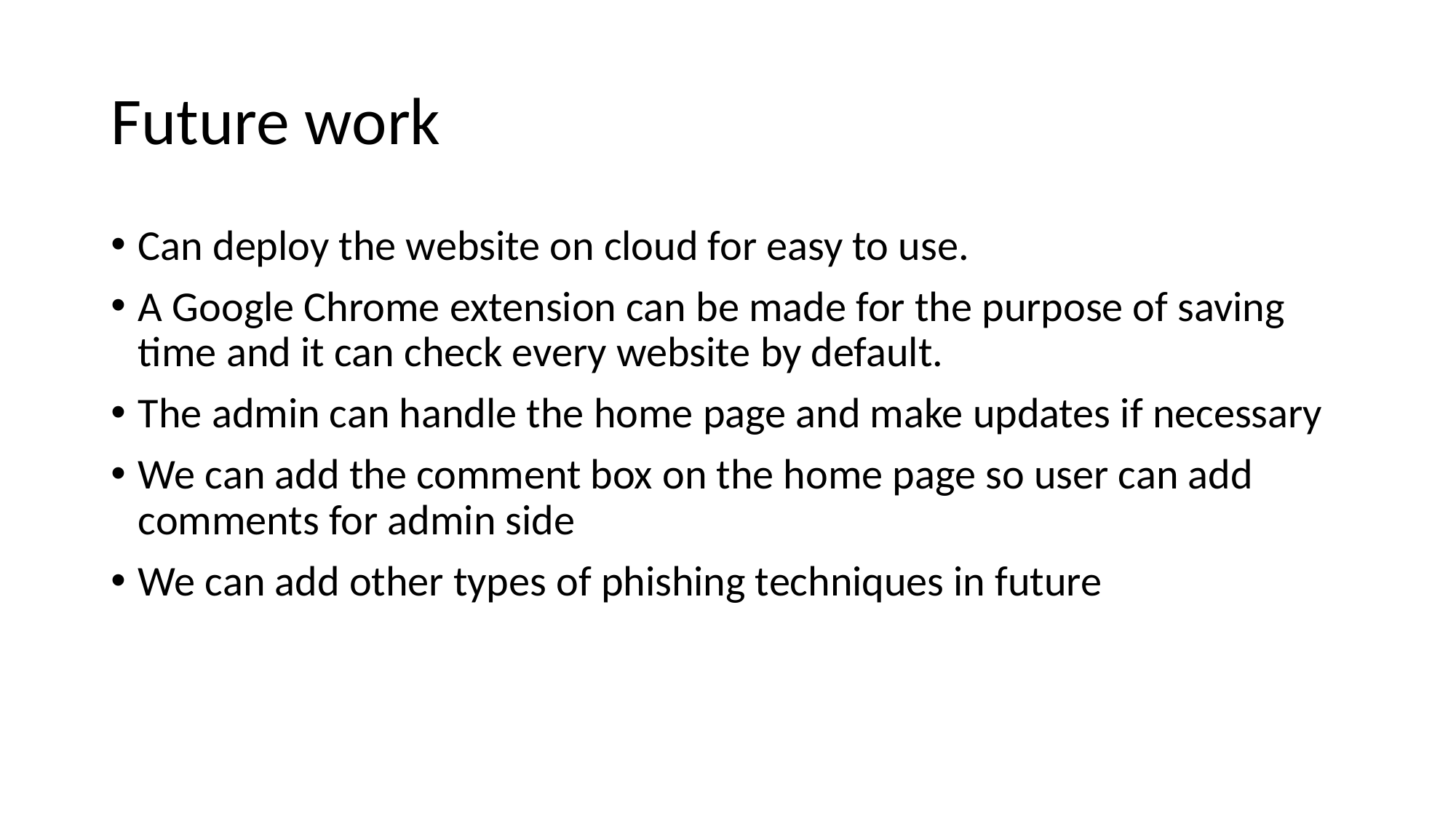

# Future work
Can deploy the website on cloud for easy to use.
A Google Chrome extension can be made for the purpose of saving time and it can check every website by default.
The admin can handle the home page and make updates if necessary
We can add the comment box on the home page so user can add comments for admin side
We can add other types of phishing techniques in future